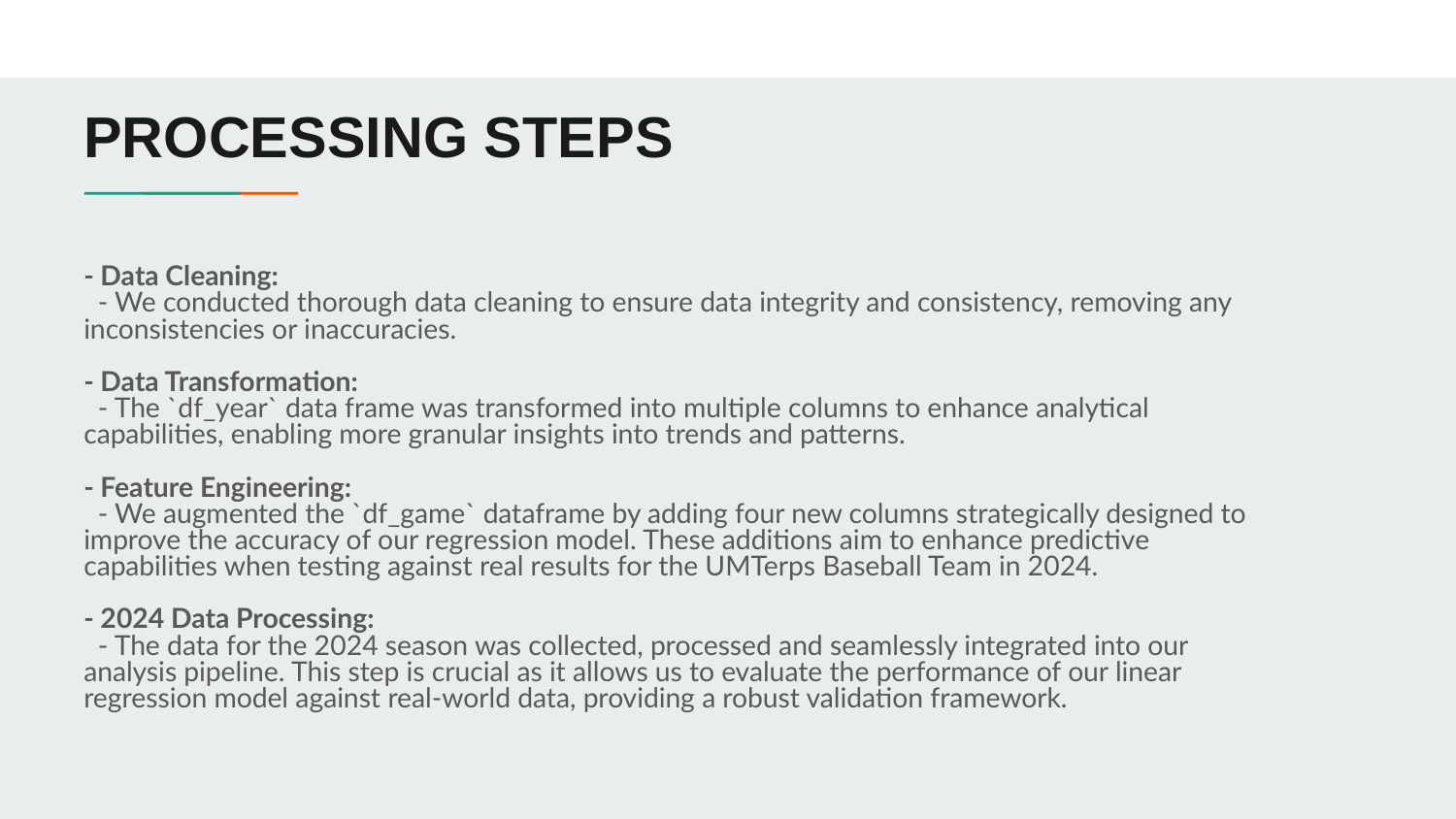

# PROCESSING STEPS

- Data Cleaning:
  - We conducted thorough data cleaning to ensure data integrity and consistency, removing any inconsistencies or inaccuracies.

- Data Transformation:
  - The `df_year` data frame was transformed into multiple columns to enhance analytical capabilities, enabling more granular insights into trends and patterns.

- Feature Engineering:
  - We augmented the `df_game` dataframe by adding four new columns strategically designed to improve the accuracy of our regression model. These additions aim to enhance predictive capabilities when testing against real results for the UMTerps Baseball Team in 2024.

- 2024 Data Processing:
  - The data for the 2024 season was collected, processed and seamlessly integrated into our analysis pipeline. This step is crucial as it allows us to evaluate the performance of our linear regression model against real-world data, providing a robust validation framework.